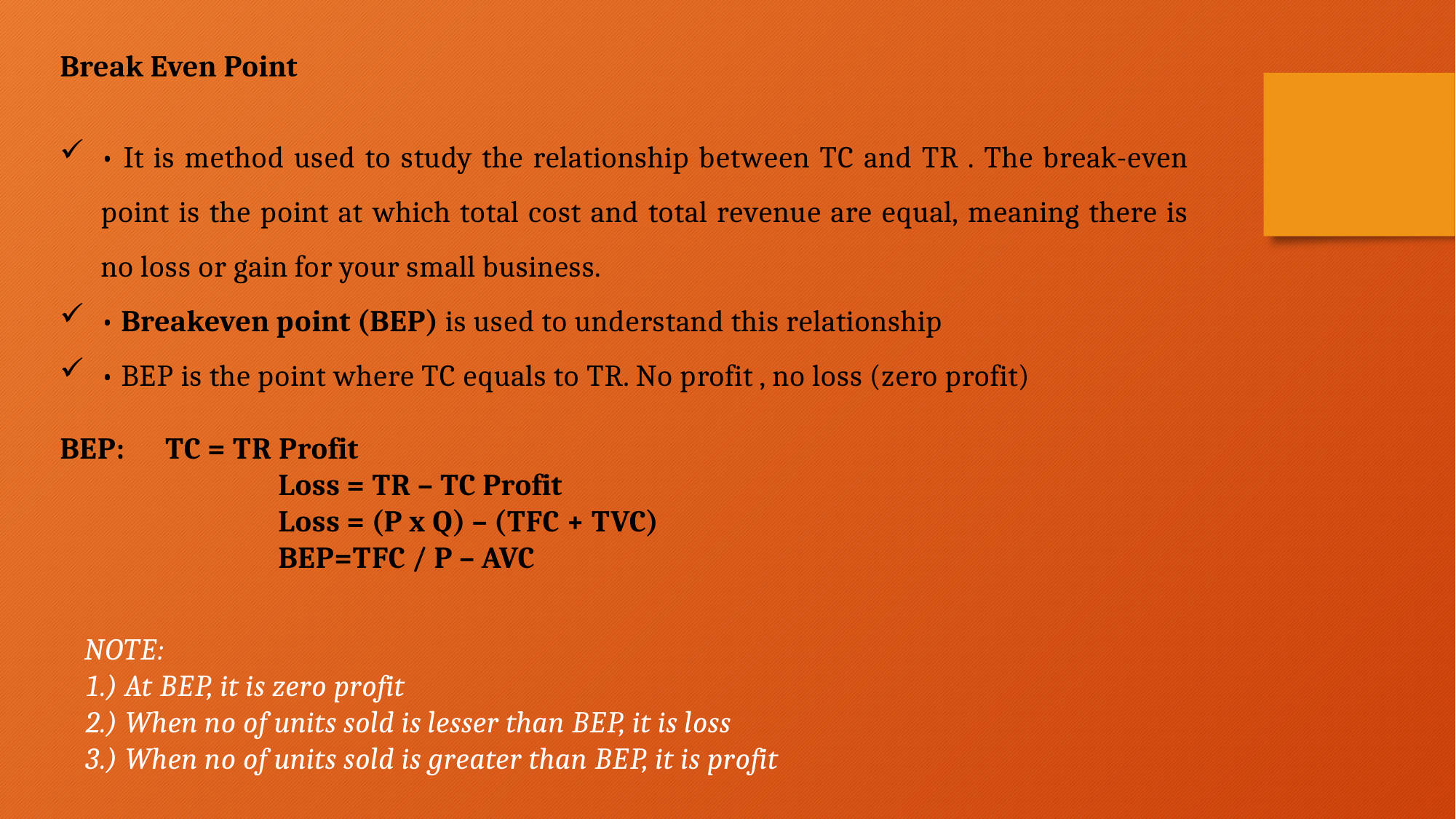

Break Even Point

• It is method used to study the relationship between TC and TR . The break-even point is the point at which total cost and total revenue are equal, meaning there is no loss or gain for your small business.
• Breakeven point (BEP) is used to understand this relationship
• BEP is the point where TC equals to TR. No profit , no loss (zero profit)

BEP:      TC = TR Profit
 		Loss = TR – TC Profit
		Loss = (P x Q) – (TFC + TVC)
		BEP=TFC / P – AVC

NOTE:
1.) At BEP, it is zero profit
2.) When no of units sold is lesser than BEP, it is loss
3.) When no of units sold is greater than BEP, it is profit